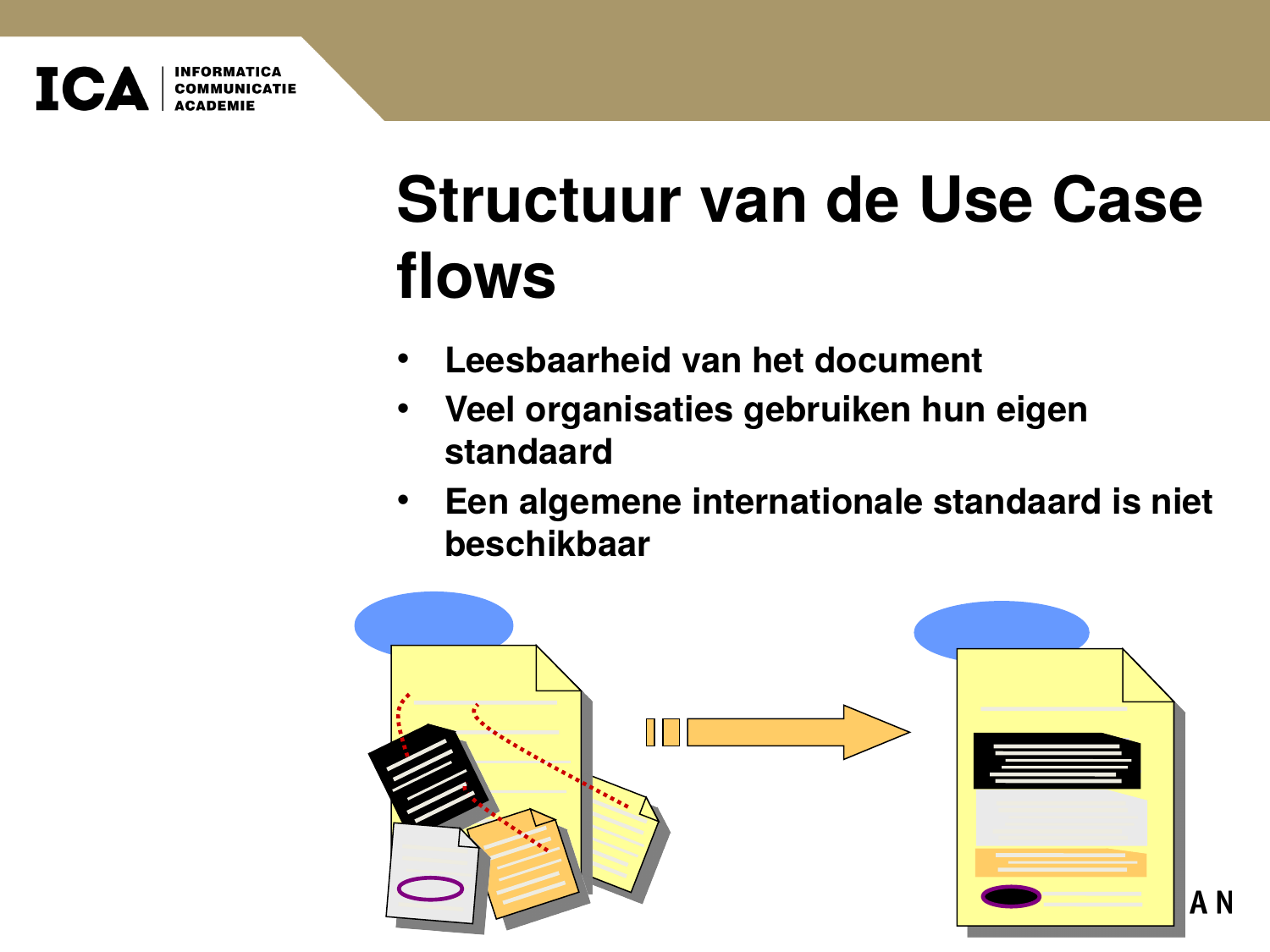

# Structuur van de Use Case flows

Leesbaarheid van het document
Veel organisaties gebruiken hun eigen standaard
Een algemene internationale standaard is niet beschikbaar